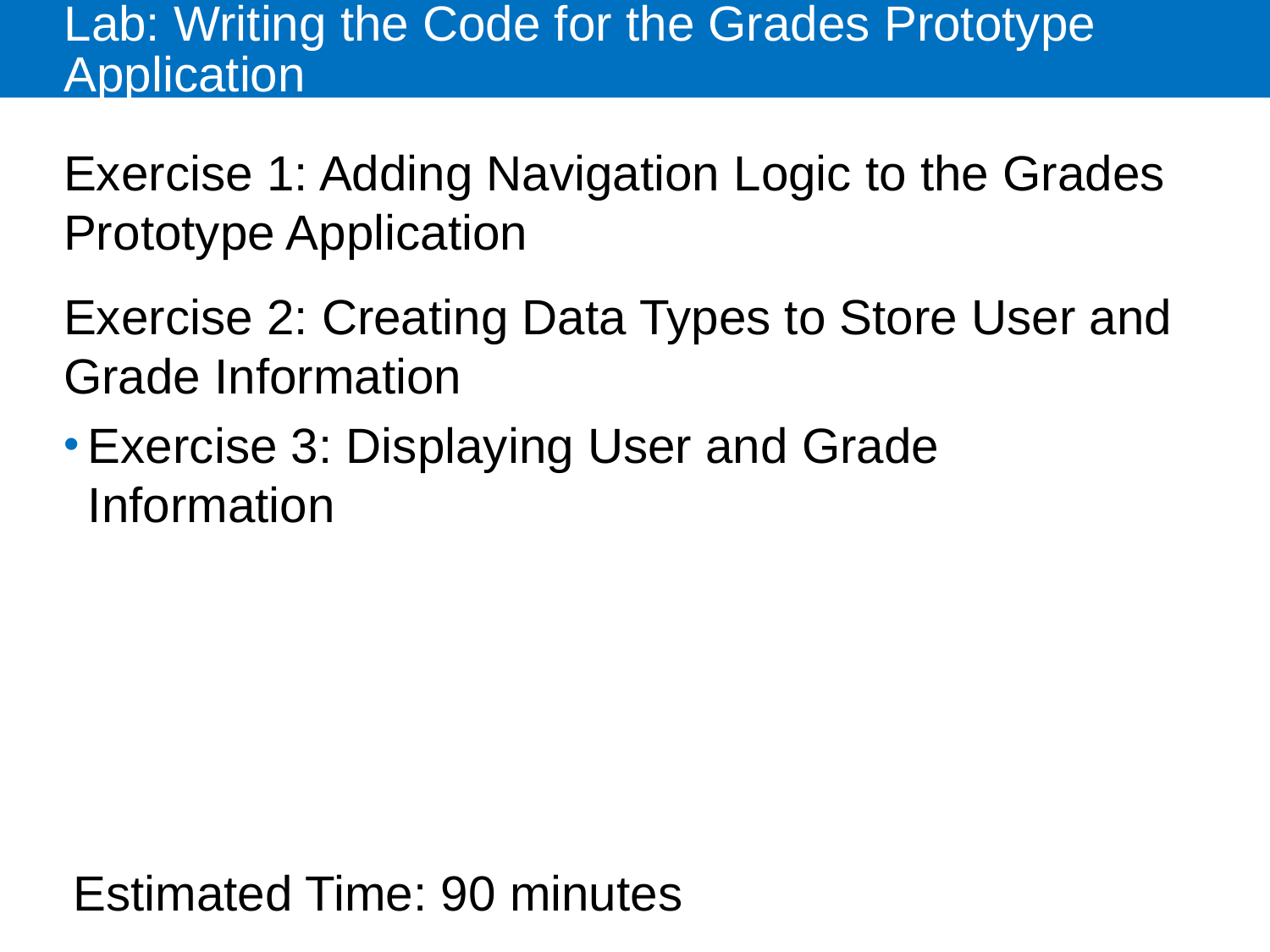

# Lab: Writing the Code for the Grades Prototype Application
Exercise 1: Adding Navigation Logic to the Grades Prototype Application
Exercise 2: Creating Data Types to Store User and Grade Information
Exercise 3: Displaying User and Grade Information
Estimated Time: 90 minutes